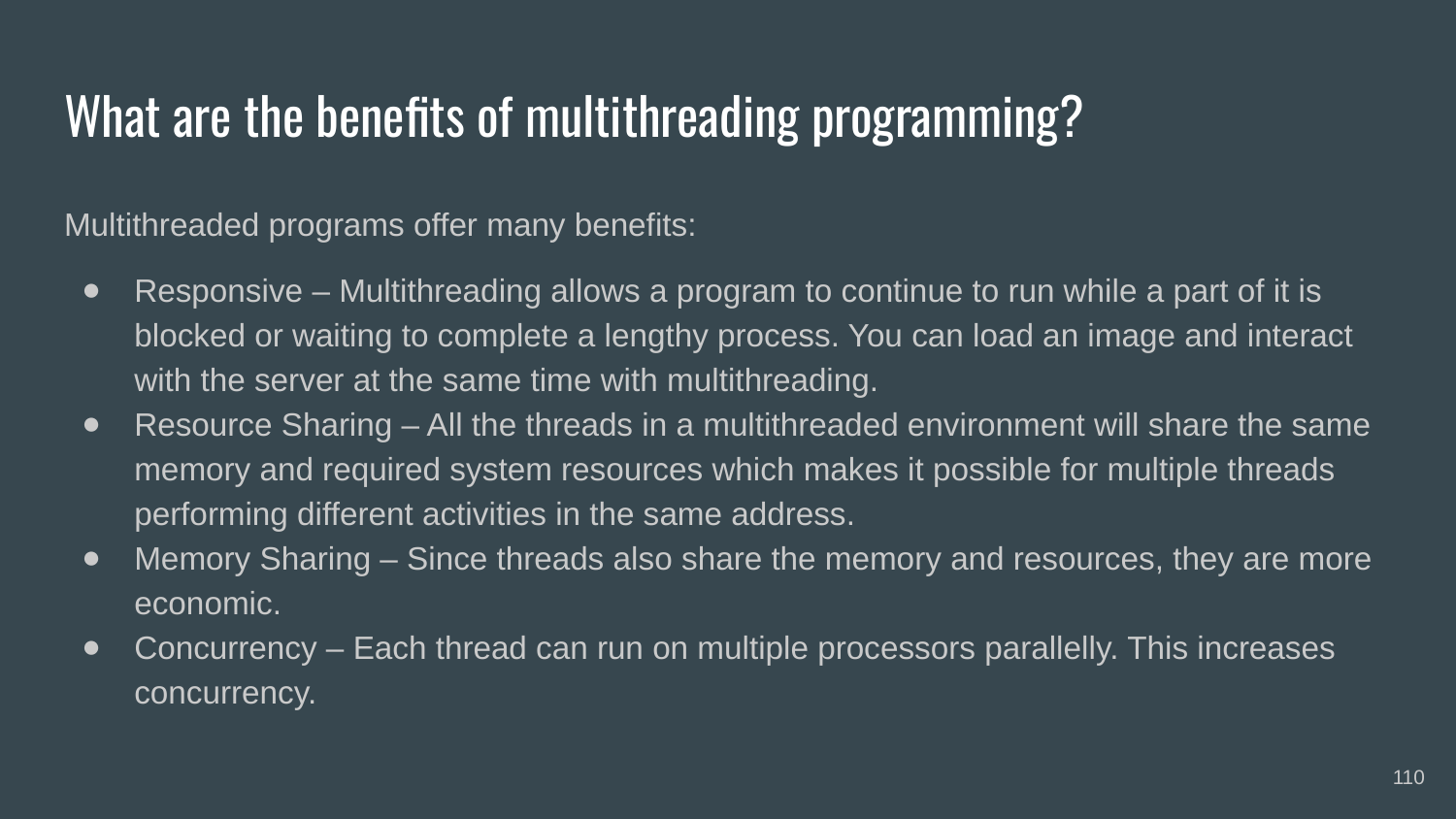

# What are the benefits of multithreading programming?
Multithreaded programs offer many benefits:
Responsive – Multithreading allows a program to continue to run while a part of it is blocked or waiting to complete a lengthy process. You can load an image and interact with the server at the same time with multithreading.
Resource Sharing – All the threads in a multithreaded environment will share the same memory and required system resources which makes it possible for multiple threads performing different activities in the same address.
Memory Sharing – Since threads also share the memory and resources, they are more economic.
Concurrency – Each thread can run on multiple processors parallelly. This increases concurrency.
110